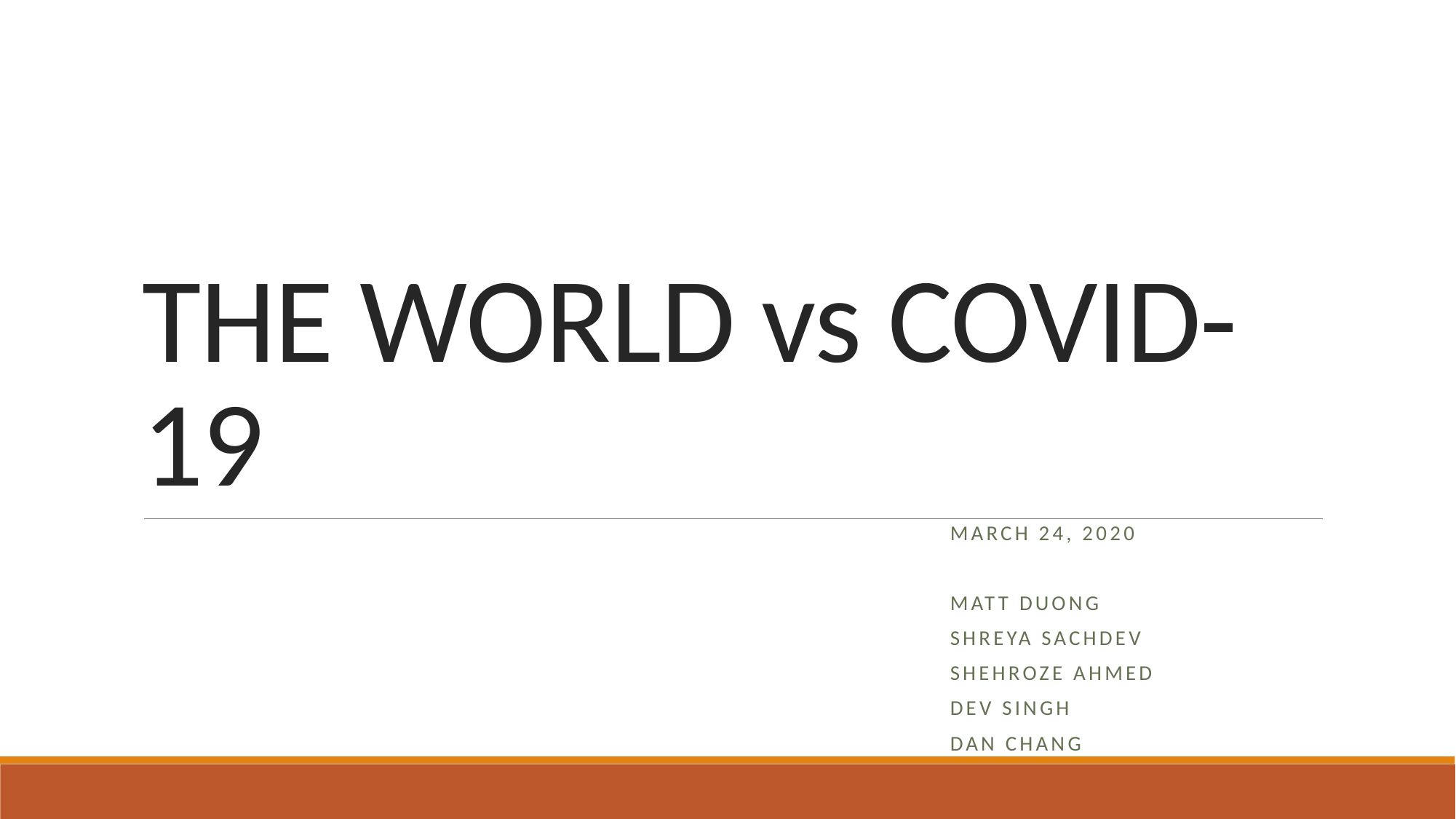

# THE WORLD vs COVID-19
MARCH 24, 2020

Matt Duong
Shreya Sachdev
Shehroze Ahmed
Dev Singh
Dan Chang